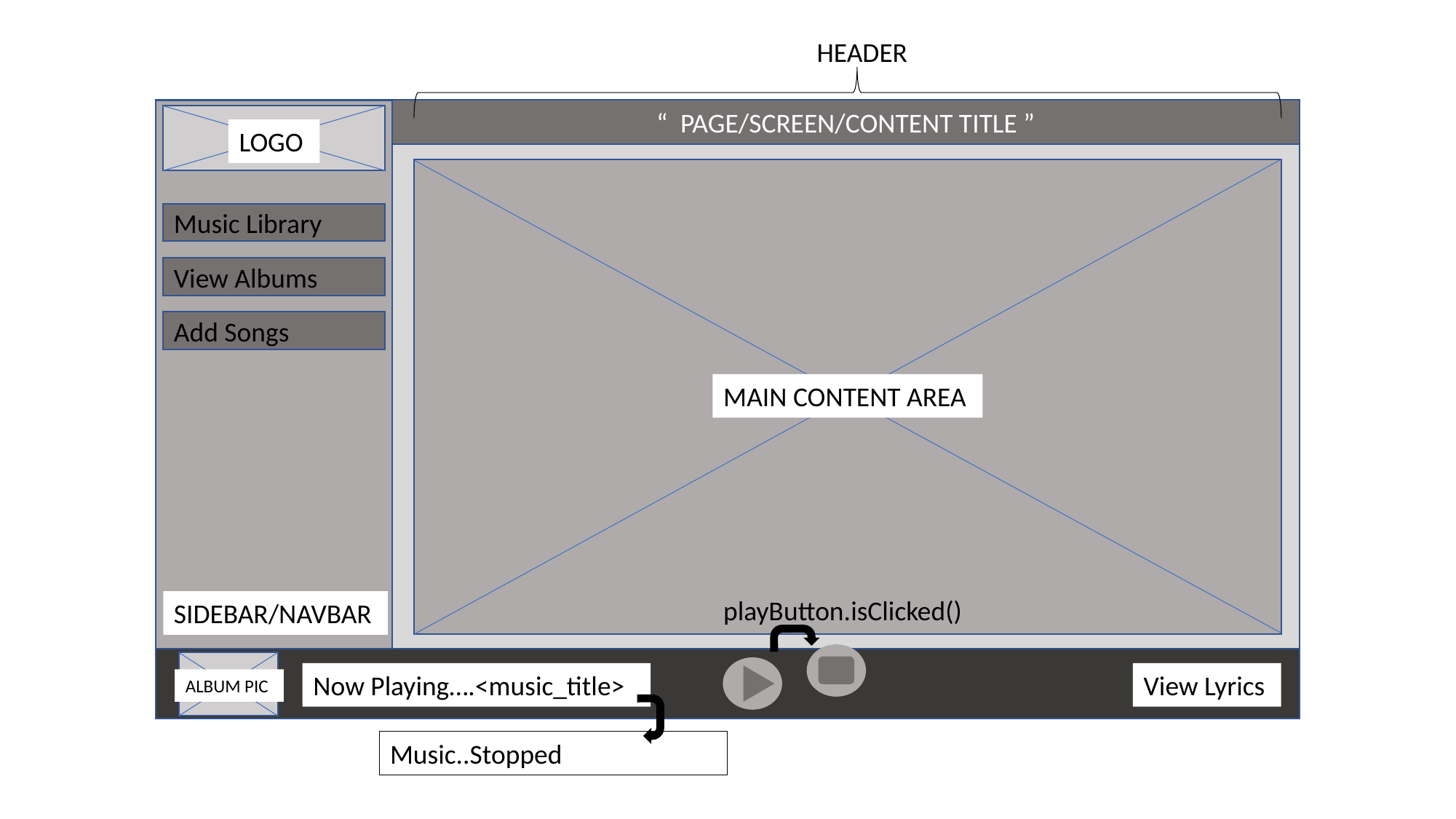

HEADER

“  PAGE/SCREEN/CONTENT TITLE ”

LOGO

Music Library
View Albums
Add Songs
MAIN CONTENT AREA
playButton.isClicked()
SIDEBAR/NAVBAR

Now Playing….<music_title>
View Lyrics
ALBUM PIC

Music..Stopped